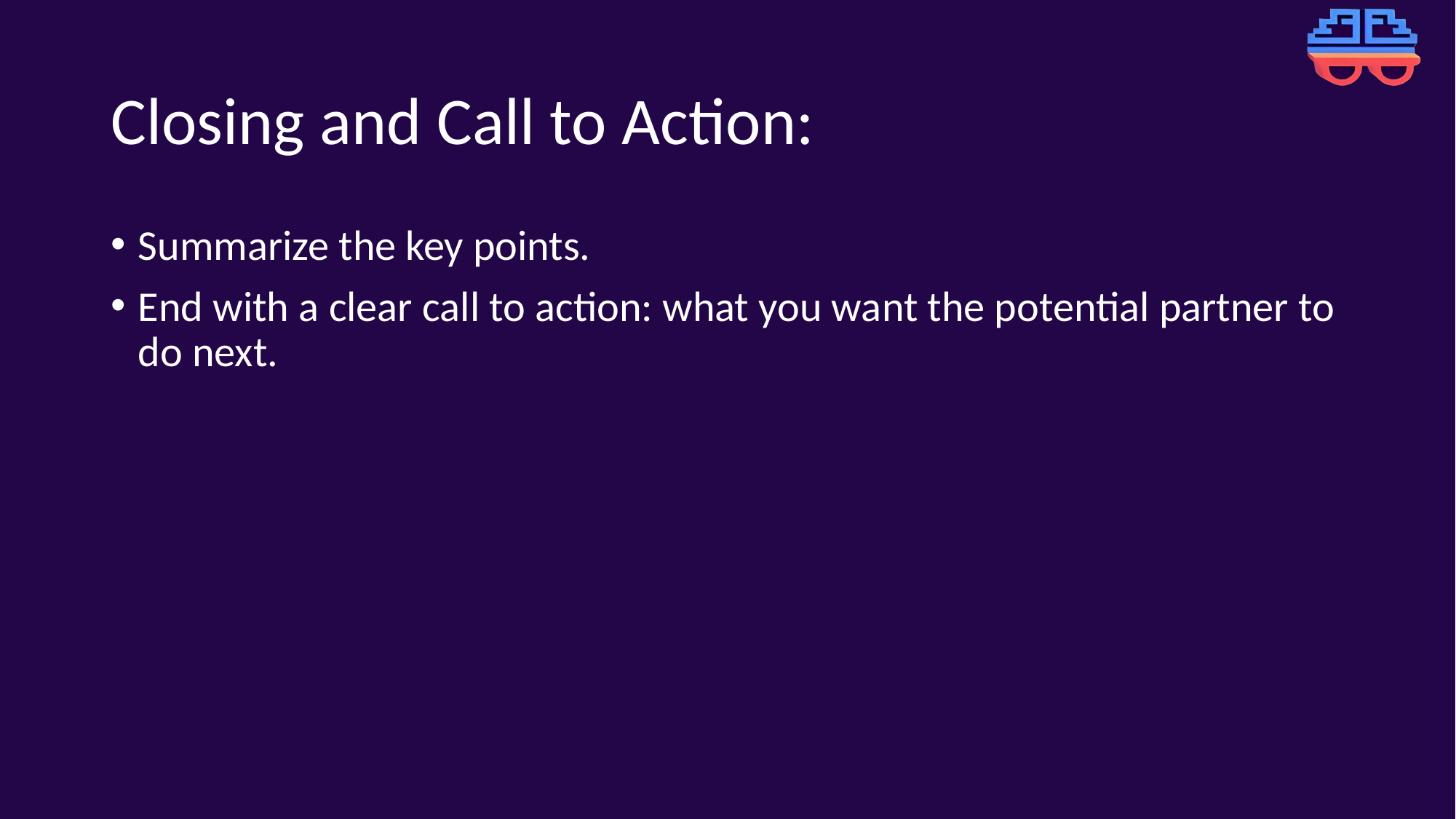

# Closing and Call to Action:
Summarize the key points.
End with a clear call to action: what you want the potential partner to do next.